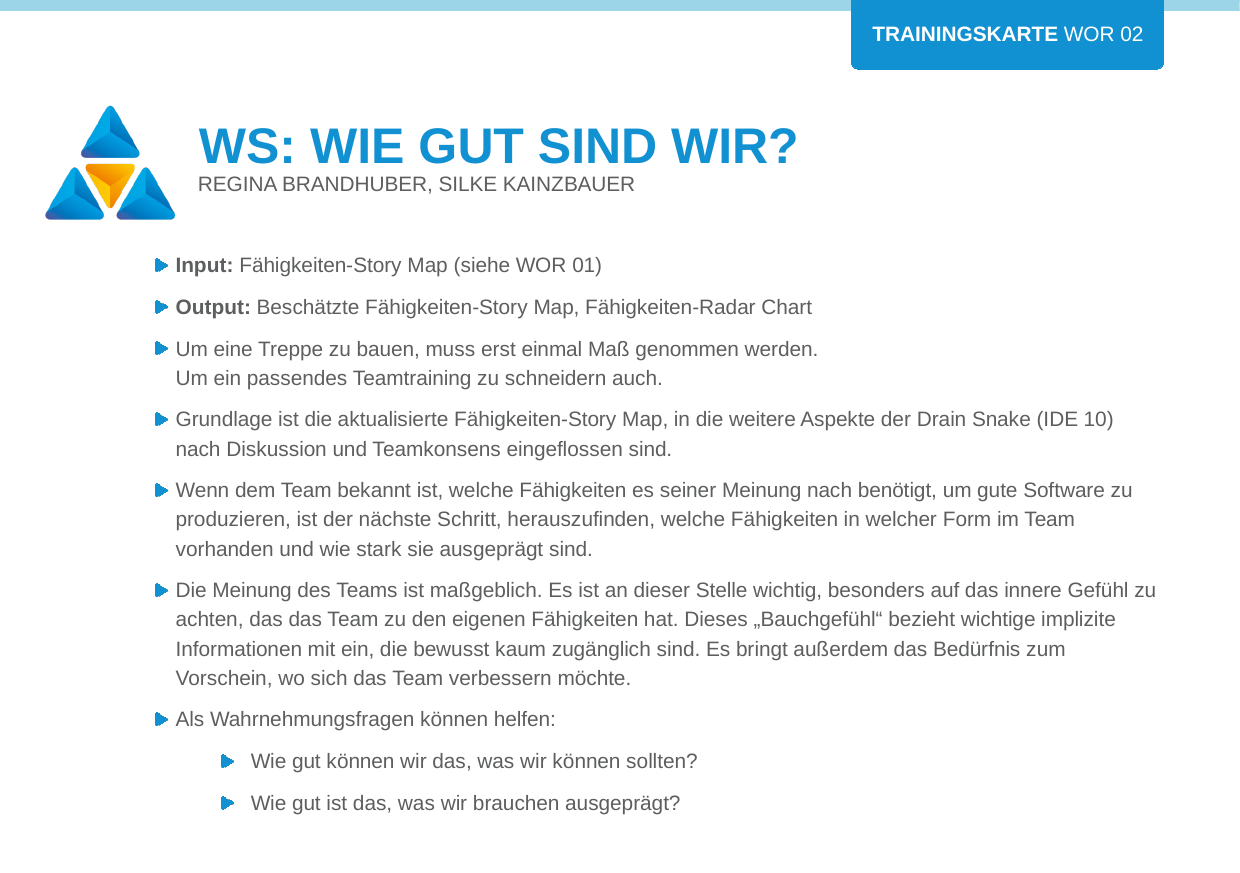

# WS: Wie gut sind wir?
Regina Brandhuber, Silke Kainzbauer
Input: Fähigkeiten-Story Map (siehe WOR 01)
Output: Beschätzte Fähigkeiten-Story Map, Fähigkeiten-Radar Chart
Um eine Treppe zu bauen, muss erst einmal Maß genommen werden.
Um ein passendes Teamtraining zu schneidern auch.
Grundlage ist die aktualisierte Fähigkeiten-Story Map, in die weitere Aspekte der Drain Snake (IDE 10) nach Diskussion und Teamkonsens eingeflossen sind.
Wenn dem Team bekannt ist, welche Fähigkeiten es seiner Meinung nach benötigt, um gute Software zu produzieren, ist der nächste Schritt, herauszufinden, welche Fähigkeiten in welcher Form im Team vorhanden und wie stark sie ausgeprägt sind.
Die Meinung des Teams ist maßgeblich. Es ist an dieser Stelle wichtig, besonders auf das innere Gefühl zu achten, das das Team zu den eigenen Fähigkeiten hat. Dieses „Bauchgefühl“ bezieht wichtige implizite Informationen mit ein, die bewusst kaum zugänglich sind. Es bringt außerdem das Bedürfnis zum Vorschein, wo sich das Team verbessern möchte.
Als Wahrnehmungsfragen können helfen:
Wie gut können wir das, was wir können sollten?
Wie gut ist das, was wir brauchen ausgeprägt?